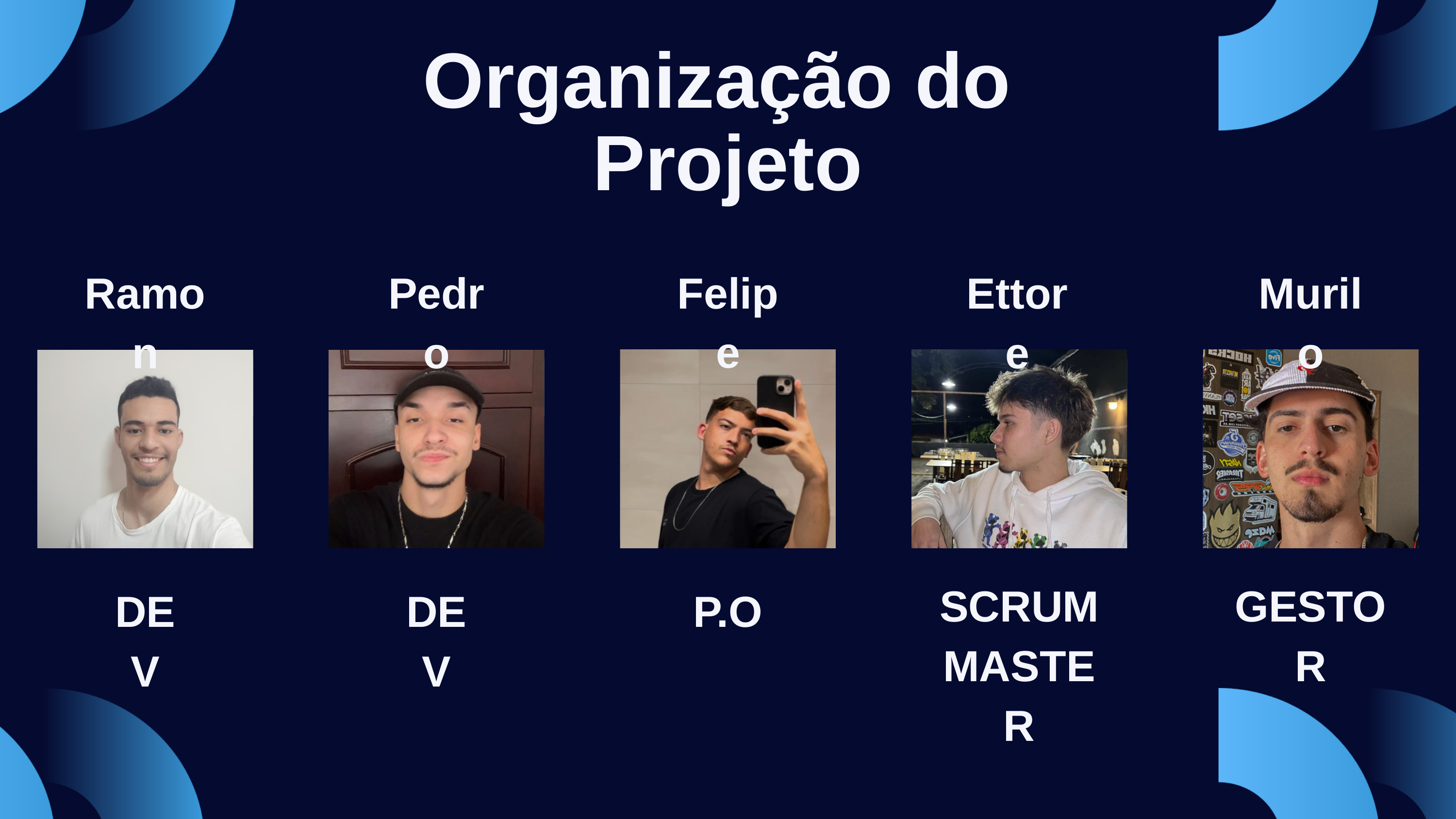

Organização do
Projeto
Felipe
Ramon
Pedro
Ettore
Murilo

SCRUM
MASTER
GESTOR
DEV
DEV
P.O